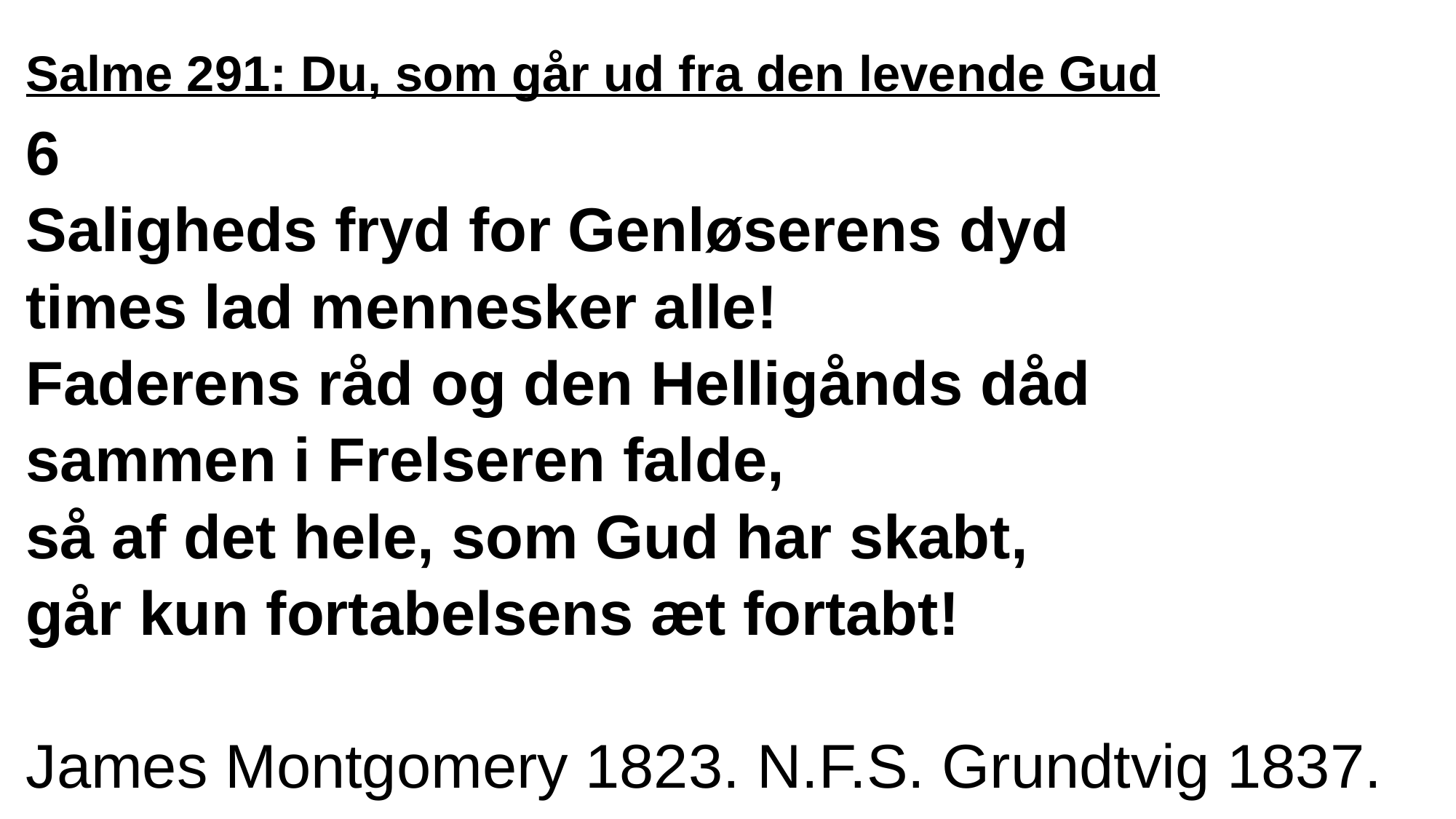

# Salme 291: Du, som går ud fra den levende Gud
6
Saligheds fryd for Genløserens dyd
times lad mennesker alle!
Faderens råd og den Helligånds dåd
sammen i Frelseren falde,
så af det hele, som Gud har skabt,
går kun fortabelsens æt fortabt!

James Montgomery 1823. N.F.S. Grundtvig 1837.